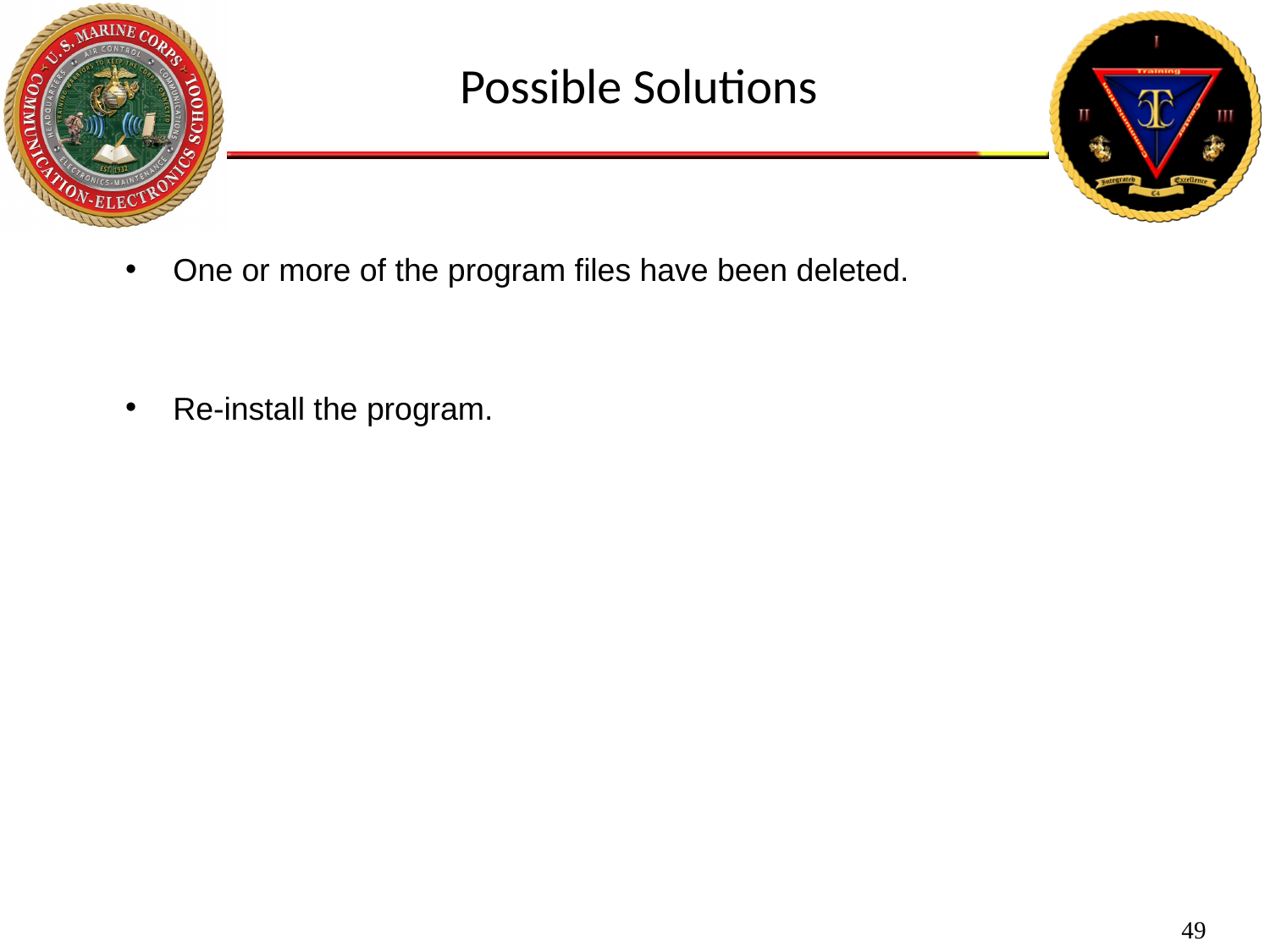

Possible Solutions
One or more of the program files have been deleted.

Re-install the program.